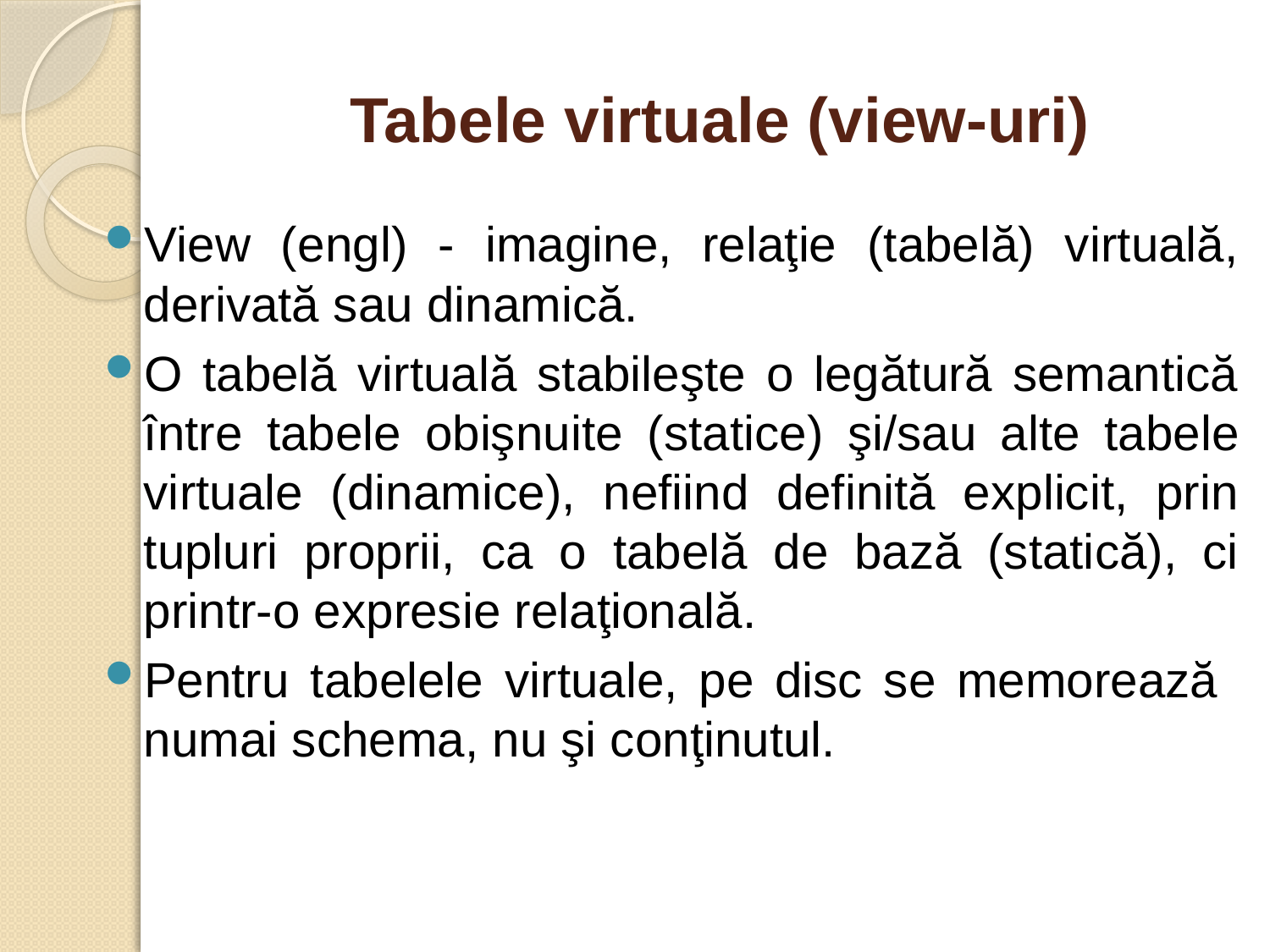

# Tabele virtuale (view-uri)
View (engl) - imagine, relaţie (tabelă) virtuală, derivată sau dinamică.
O tabelă virtuală stabileşte o legătură semantică între tabele obişnuite (statice) şi/sau alte tabele virtuale (dinamice), nefiind definită explicit, prin tupluri proprii, ca o tabelă de bază (statică), ci printr-o expresie relaţională.
Pentru tabelele virtuale, pe disc se memorează  numai schema, nu şi conţinutul.